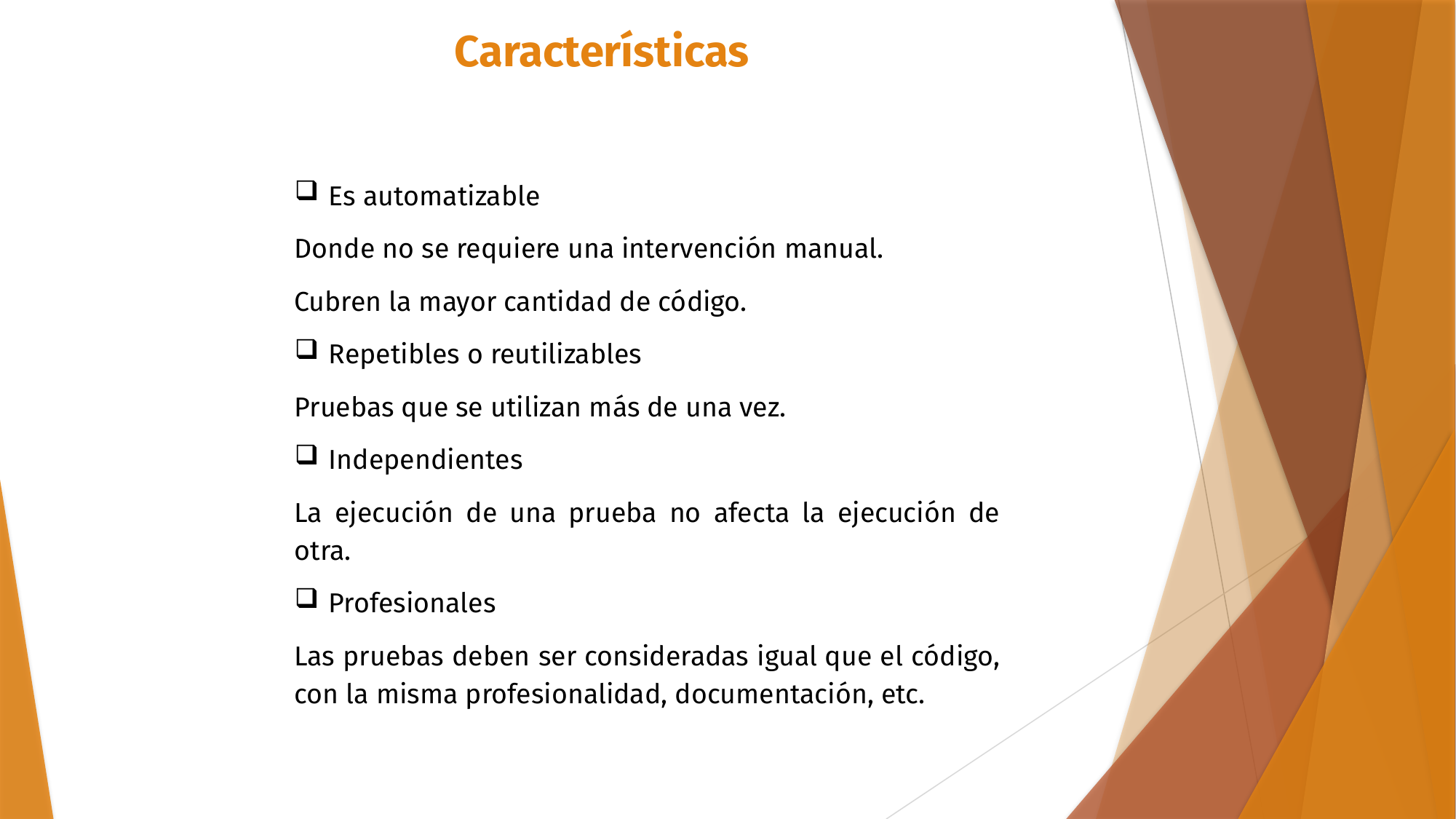

# Características
Es automatizable
Donde no se requiere una intervención manual.
Cubren la mayor cantidad de código.
Repetibles o reutilizables
Pruebas que se utilizan más de una vez.
Independientes
La ejecución de una prueba no afecta la ejecución de otra.
Profesionales
Las pruebas deben ser consideradas igual que el código, con la misma profesionalidad, documentación, etc.